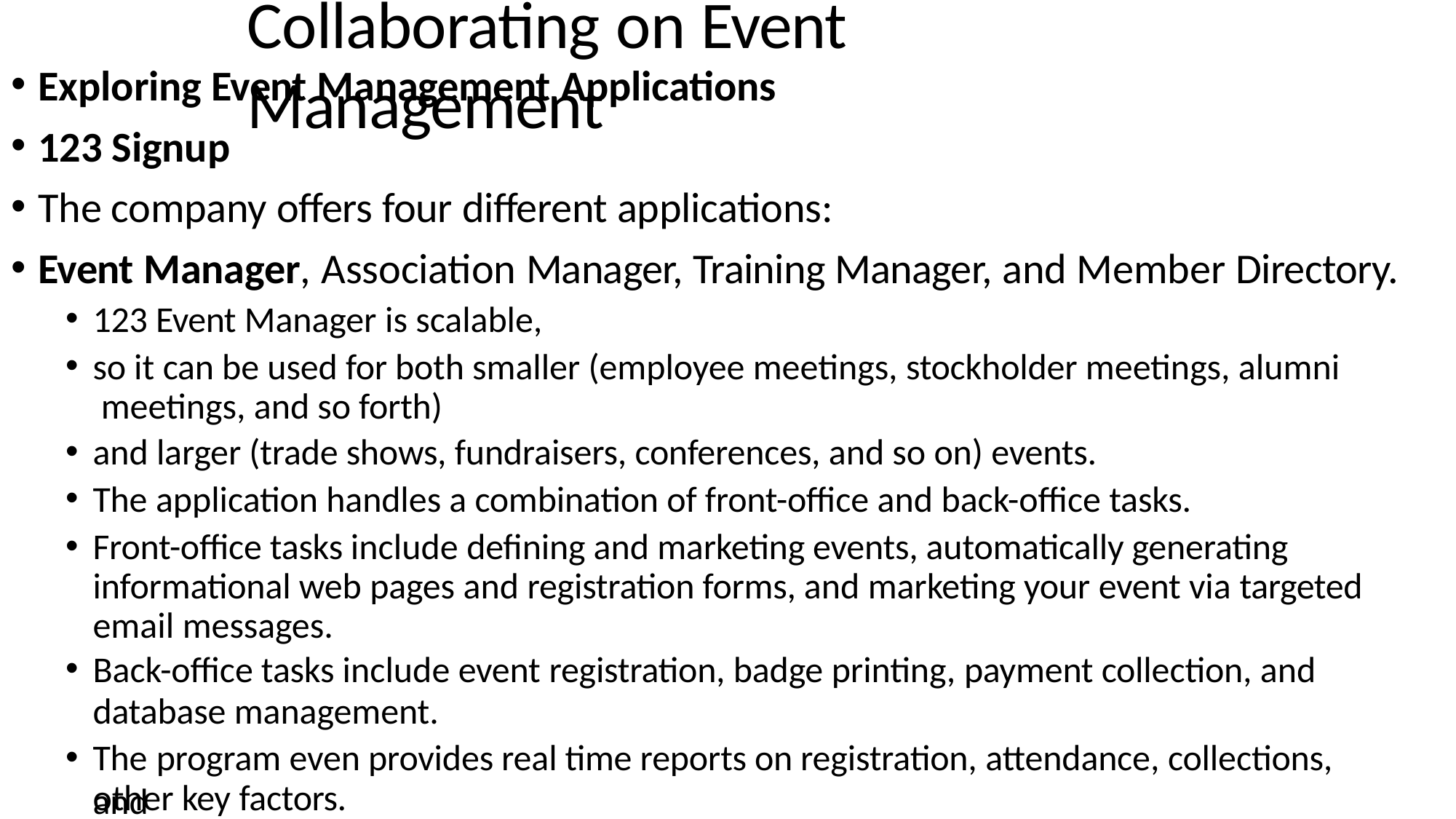

# Collaborating on Event Management
Exploring Event Management Applications
123 Signup
The company offers four different applications:
Event Manager, Association Manager, Training Manager, and Member Directory.
123 Event Manager is scalable,
so it can be used for both smaller (employee meetings, stockholder meetings, alumni  meetings, and so forth)
and larger (trade shows, fundraisers, conferences, and so on) events.
The application handles a combination of front-office and back-office tasks.
Front-office tasks include defining and marketing events, automatically generating  informational web pages and registration forms, and marketing your event via targeted  email messages.
Back-office tasks include event registration, badge printing, payment collection, and
database management.
The program even provides real time reports on registration, attendance, collections, and
other key factors.